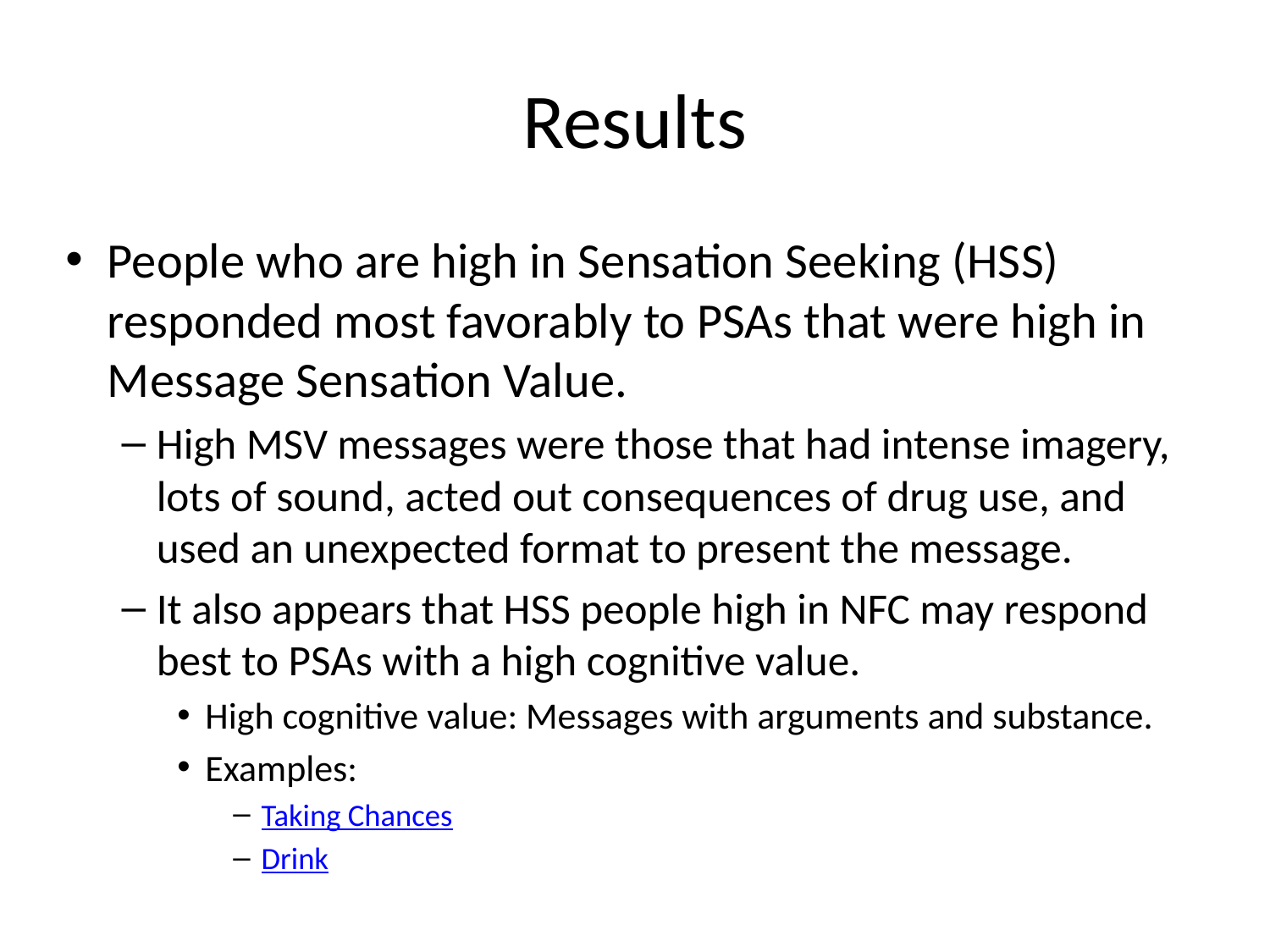

# Results
People who are high in Sensation Seeking (HSS) responded most favorably to PSAs that were high in Message Sensation Value.
High MSV messages were those that had intense imagery, lots of sound, acted out consequences of drug use, and used an unexpected format to present the message.
It also appears that HSS people high in NFC may respond best to PSAs with a high cognitive value.
High cognitive value: Messages with arguments and substance.
Examples:
Taking Chances
Drink